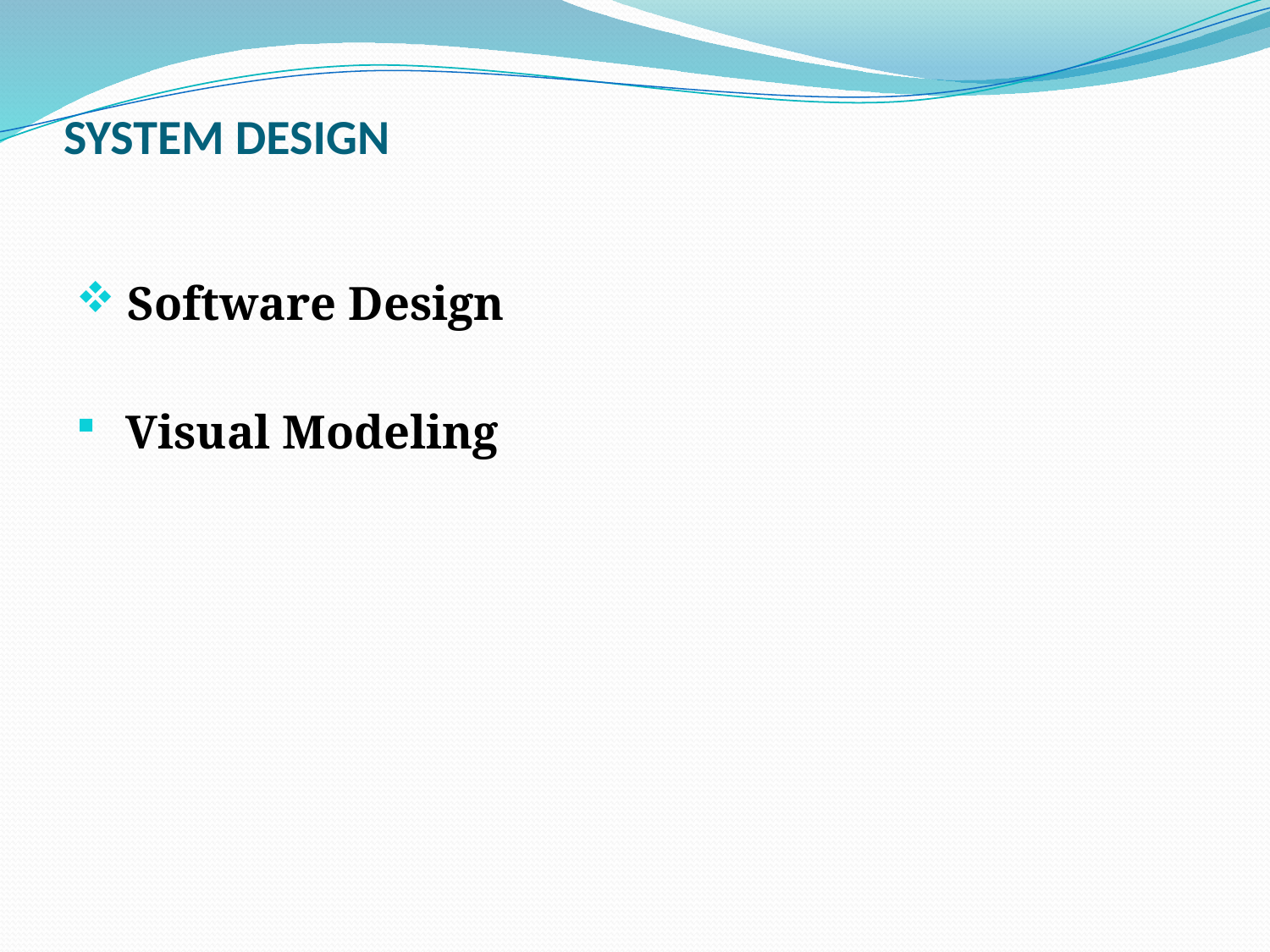

# SYSTEM DESIGN
 Software Design

 Visual Modeling